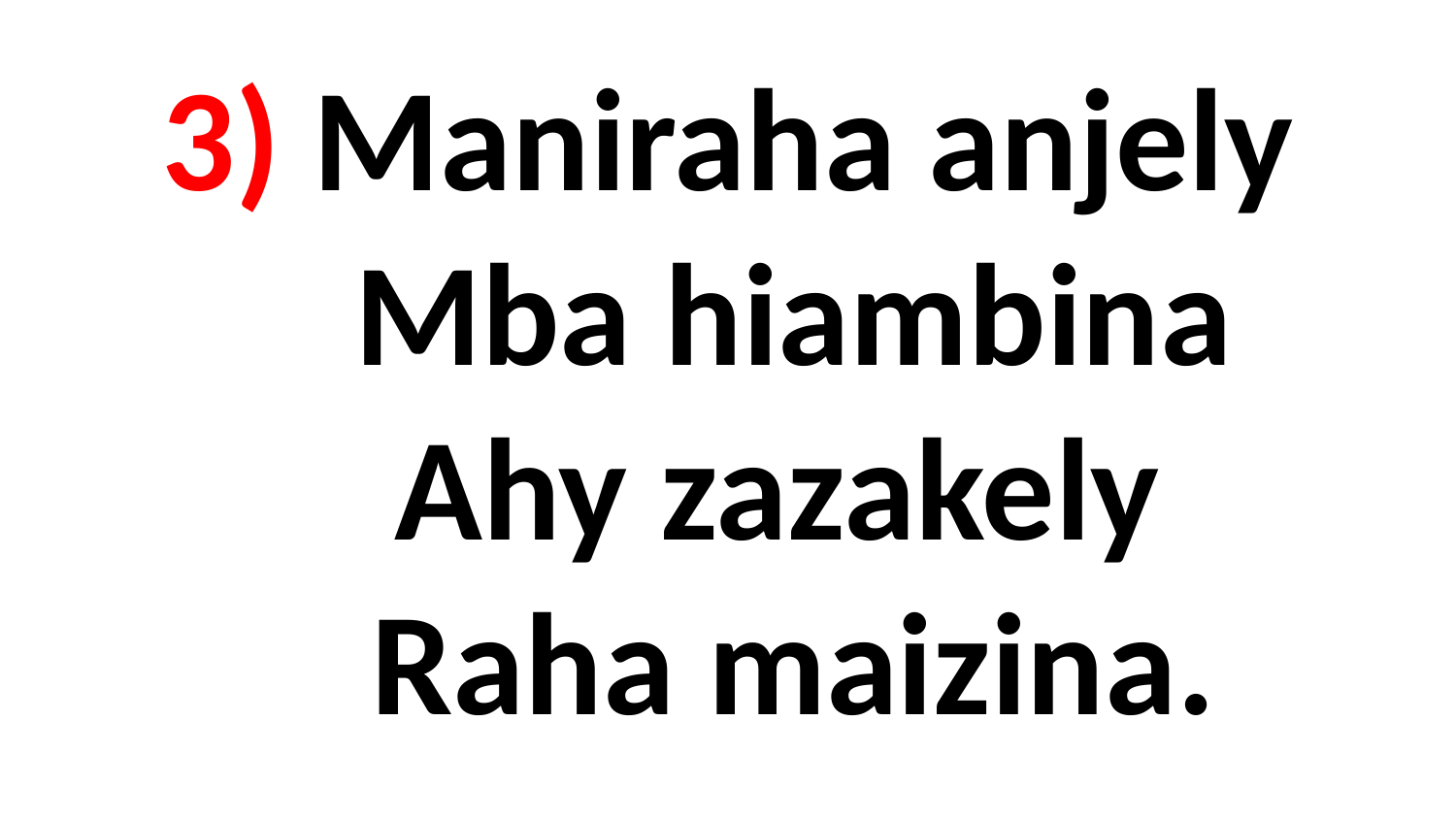

# 3) Maniraha anjely Mba hiambina Ahy zazakely Raha maizina.